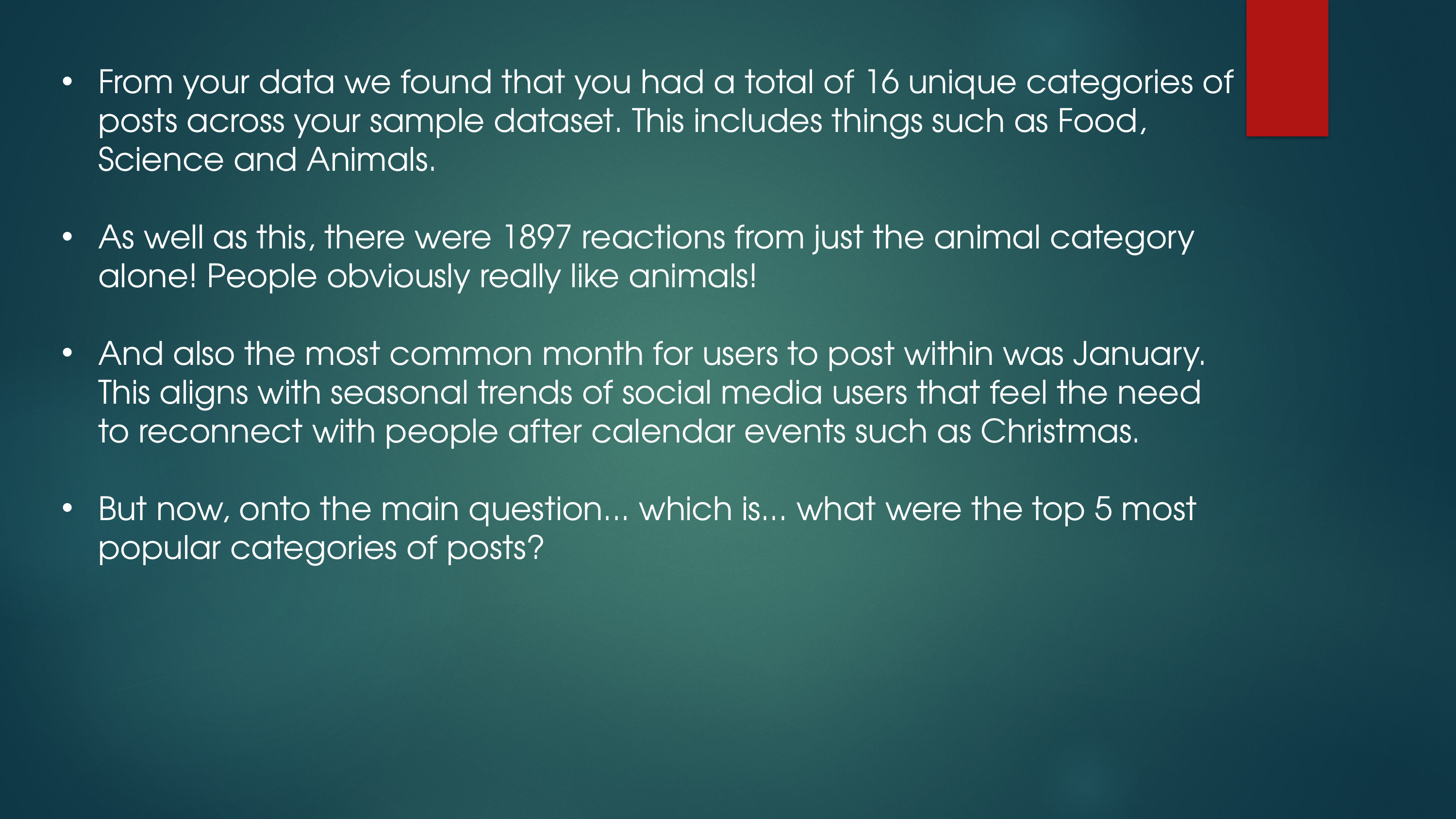

From your data we found that you had a total of 16 unique categories of posts across your sample dataset. This includes things such as Food, Science and Animals.

As well as this, there were 1897 reactions from just the animal category alone! People obviously really like animals!

And also the most common month for users to post within was January. This aligns with seasonal trends of social media users that feel the need to reconnect with people after calendar events such as Christmas.

But now, onto the main question... which is... what were the top 5 most popular categories of posts?